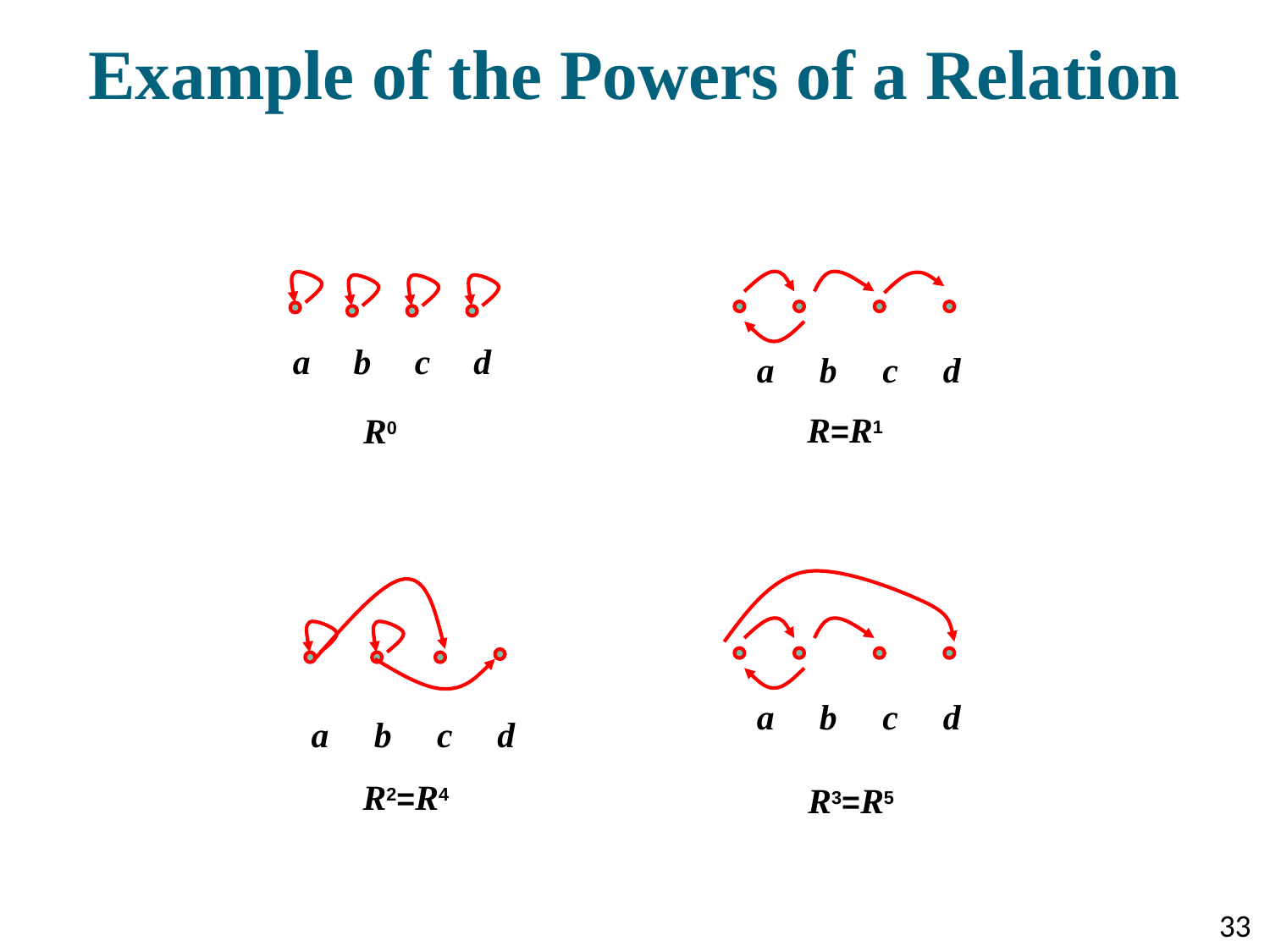

# Example of the Powers of a Relation

a
b
c
d
a
b
c
d

R=R1
R0

a
b
c
d
a
b
c
d
R2=R4
R3=R5